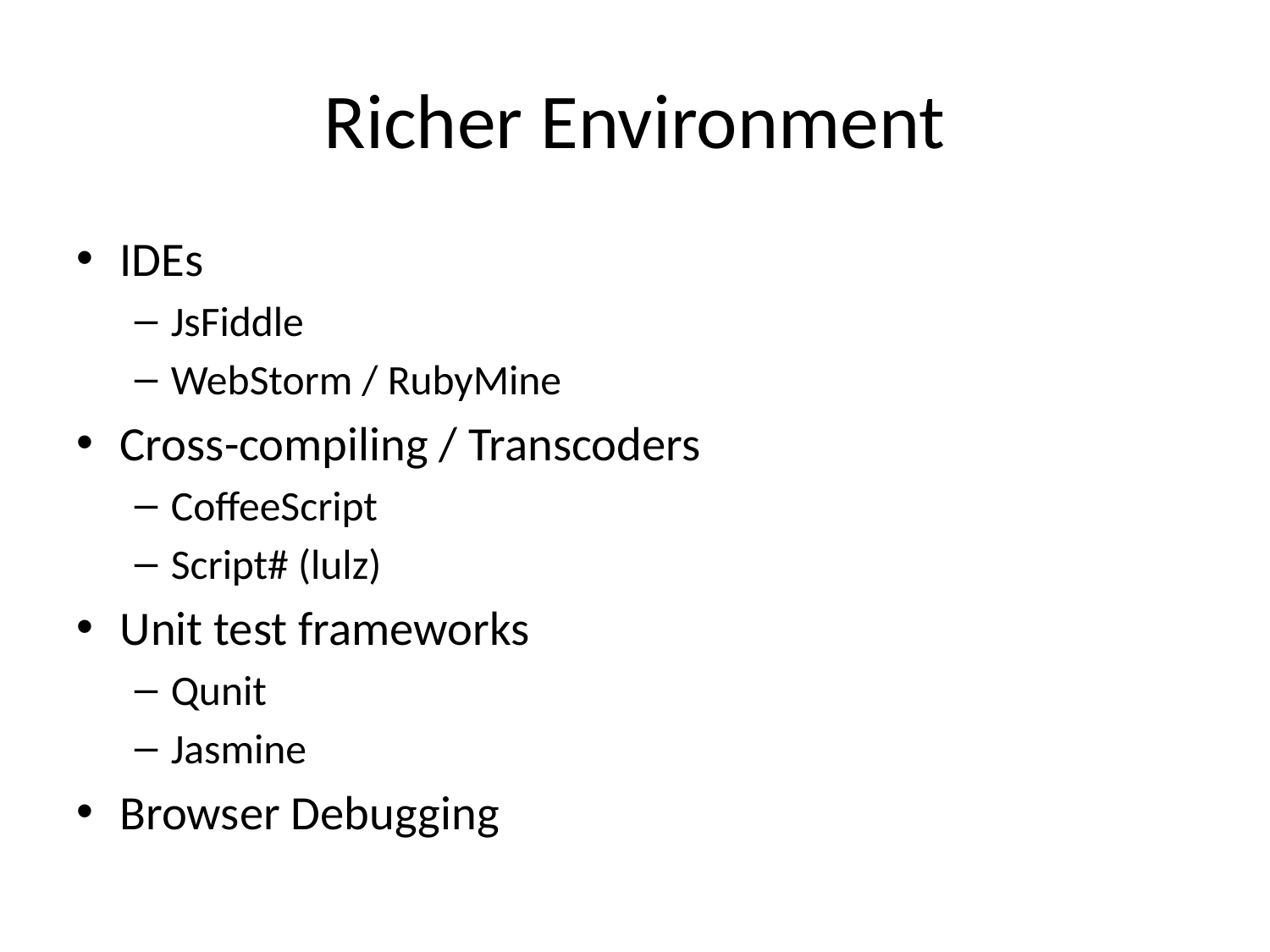

# Richer Environment
IDEs
JsFiddle
WebStorm / RubyMine
Cross-compiling / Transcoders
CoffeeScript
Script# (lulz)
Unit test frameworks
Qunit
Jasmine
Browser Debugging